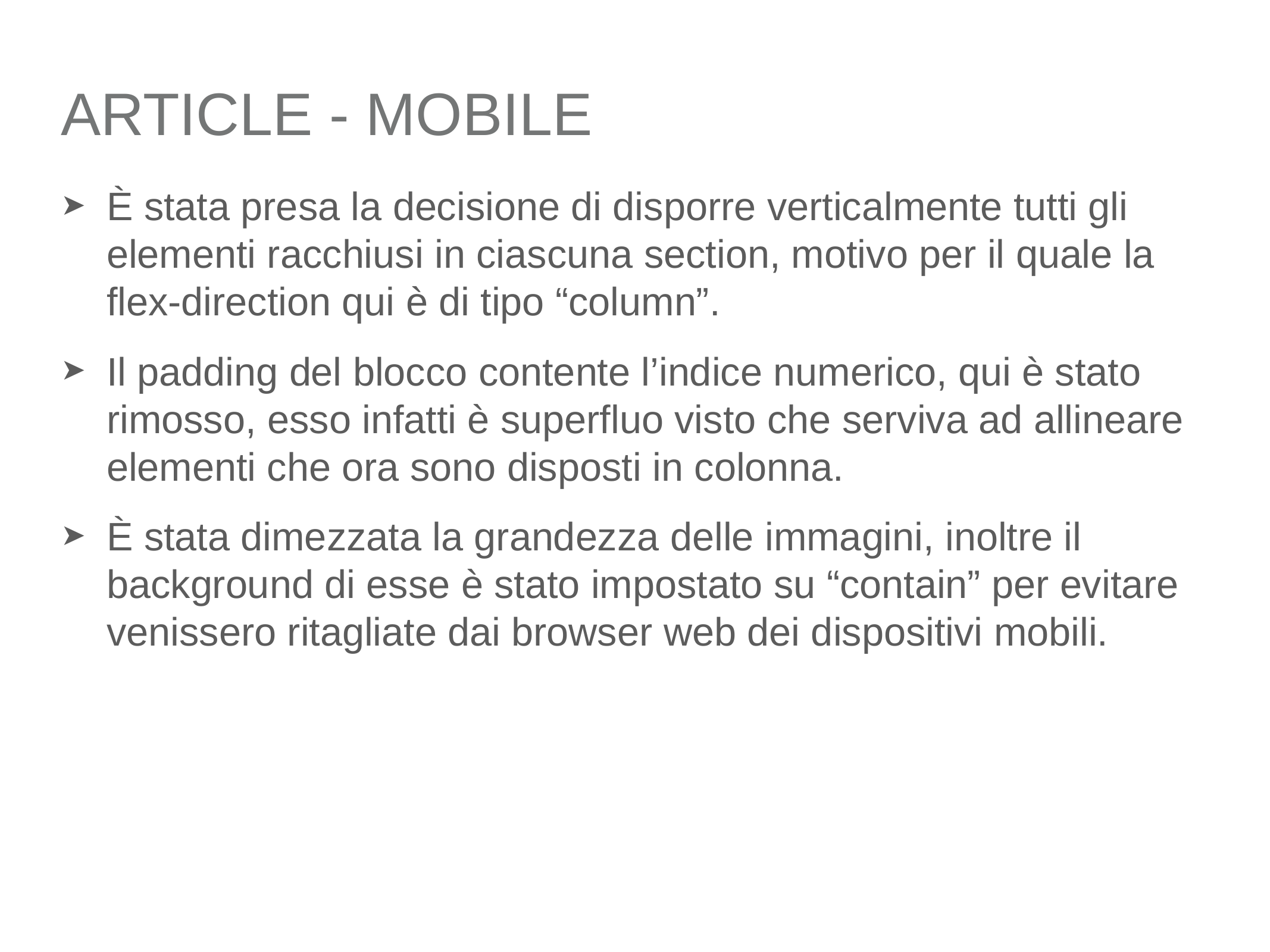

# Article - mobile

È stata presa la decisione di disporre verticalmente tutti gli elementi racchiusi in ciascuna section, motivo per il quale la flex-direction qui è di tipo “column”.
Il padding del blocco contente l’indice numerico, qui è stato rimosso, esso infatti è superfluo visto che serviva ad allineare elementi che ora sono disposti in colonna.
È stata dimezzata la grandezza delle immagini, inoltre il background di esse è stato impostato su “contain” per evitare venissero ritagliate dai browser web dei dispositivi mobili.